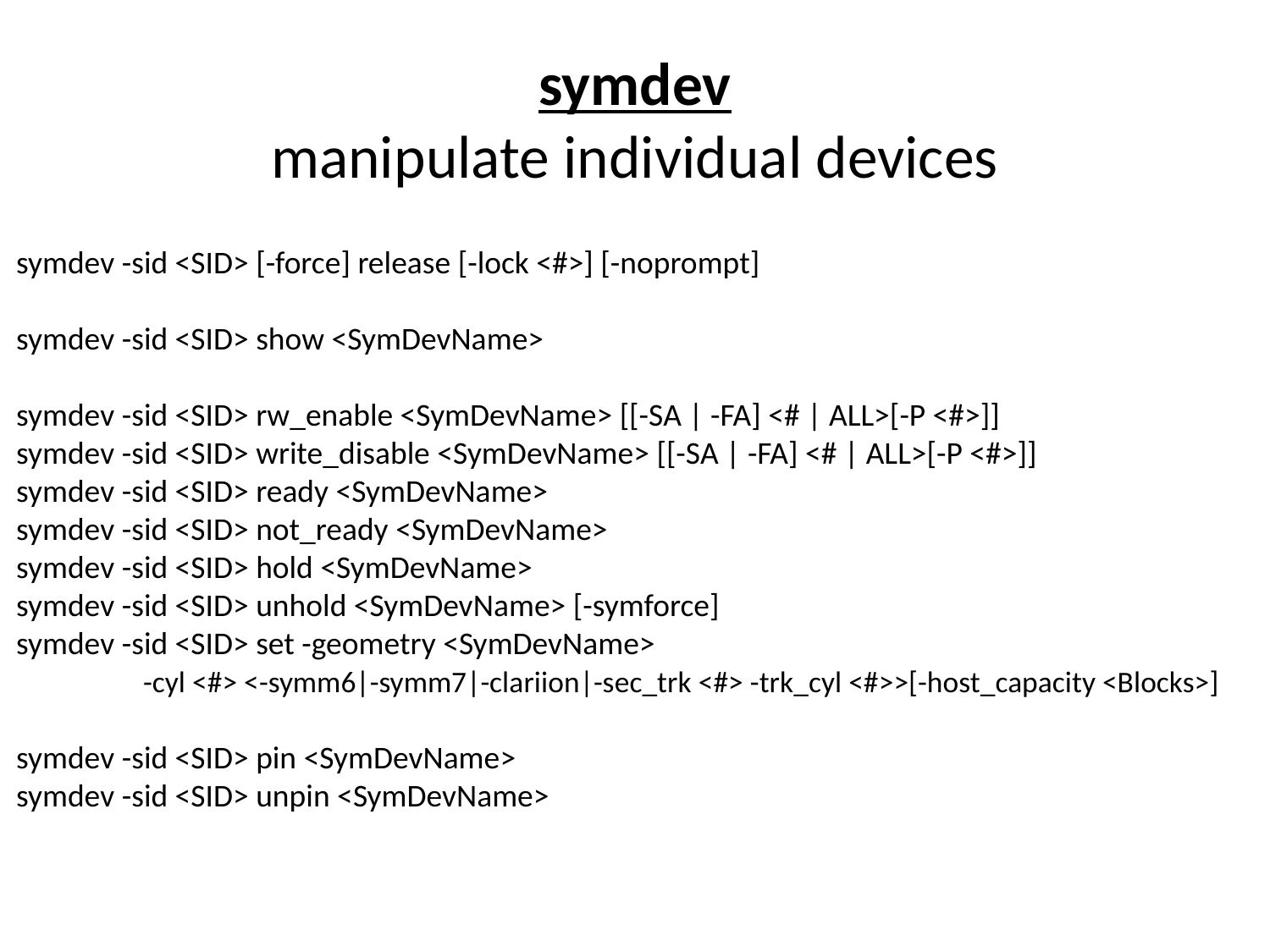

# symdev manipulate individual devices
symdev -sid <SID> [-force] release [-lock <#>] [-noprompt]

symdev -sid <SID> show <SymDevName>

symdev -sid <SID> rw_enable <SymDevName> [[-SA | -FA] <# | ALL>[-P <#>]]
symdev -sid <SID> write_disable <SymDevName> [[-SA | -FA] <# | ALL>[-P <#>]]
symdev -sid <SID> ready <SymDevName>
symdev -sid <SID> not_ready <SymDevName>
symdev -sid <SID> hold <SymDevName>
symdev -sid <SID> unhold <SymDevName> [-symforce]
symdev -sid <SID> set -geometry <SymDevName>
	-cyl <#> <-symm6|-symm7|-clariion|-sec_trk <#> -trk_cyl <#>>[-host_capacity <Blocks>]

symdev -sid <SID> pin <SymDevName>
symdev -sid <SID> unpin <SymDevName>